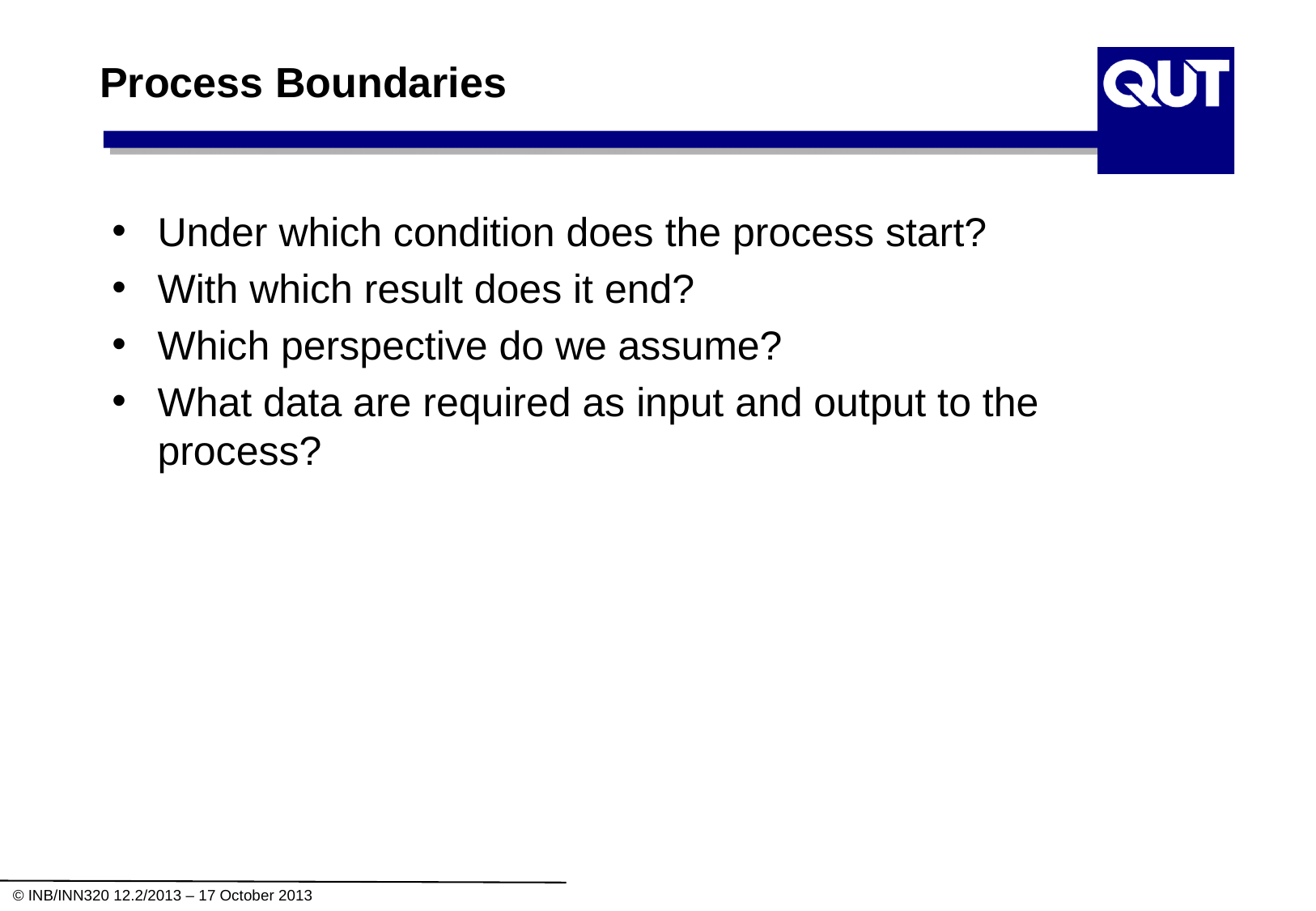

# Process Boundaries
Under which condition does the process start?
With which result does it end?
Which perspective do we assume?
What data are required as input and output to the process?